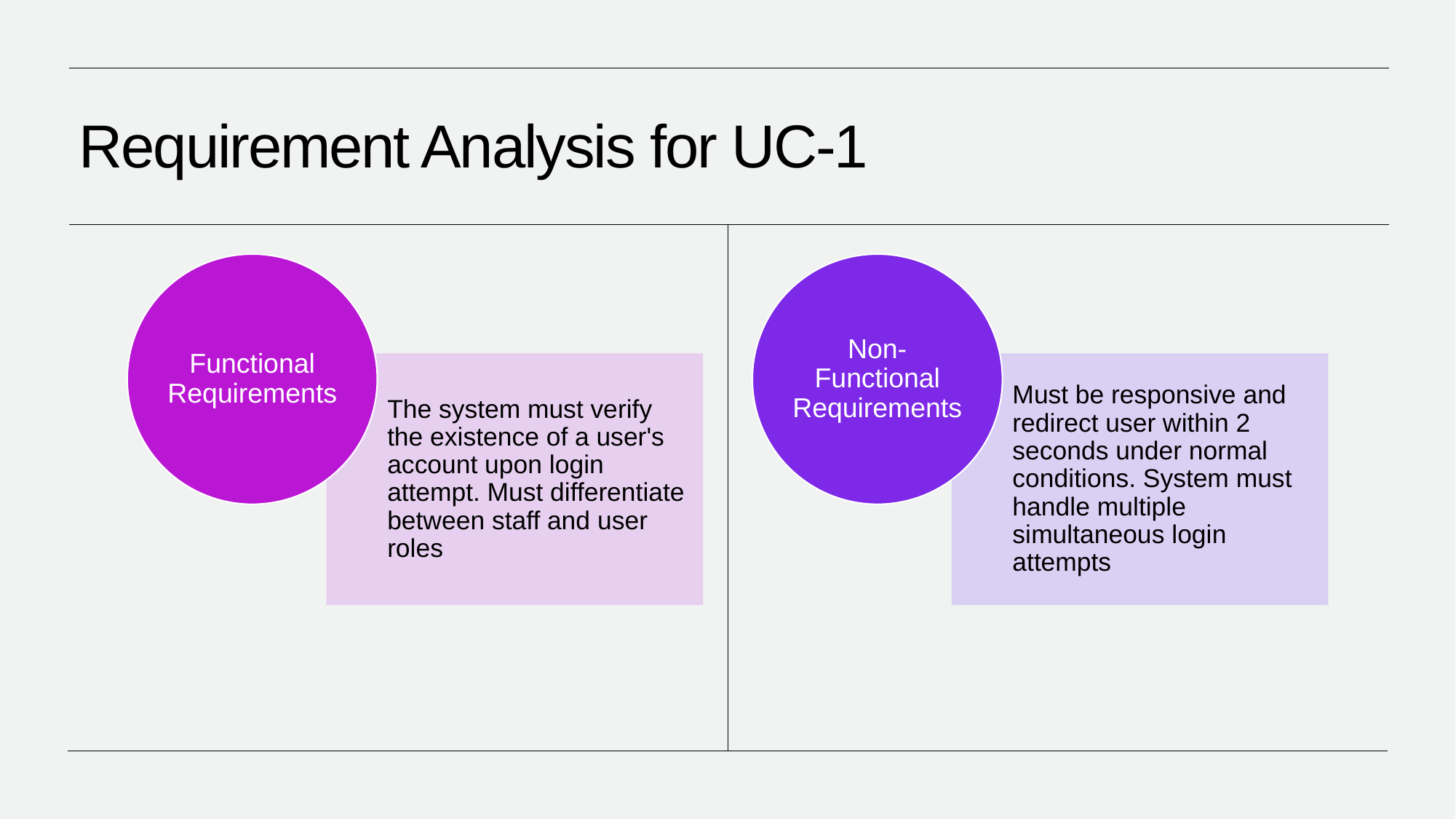

The system must verify the existence of a user's account upon login attempt. Must differentiate between staff and user roles
Functional Requirements
Must be responsive and redirect user within 2 seconds under normal conditions. System must handle multiple simultaneous login attempts
Non-Functional Requirements
# Requirement Analysis for UC-1